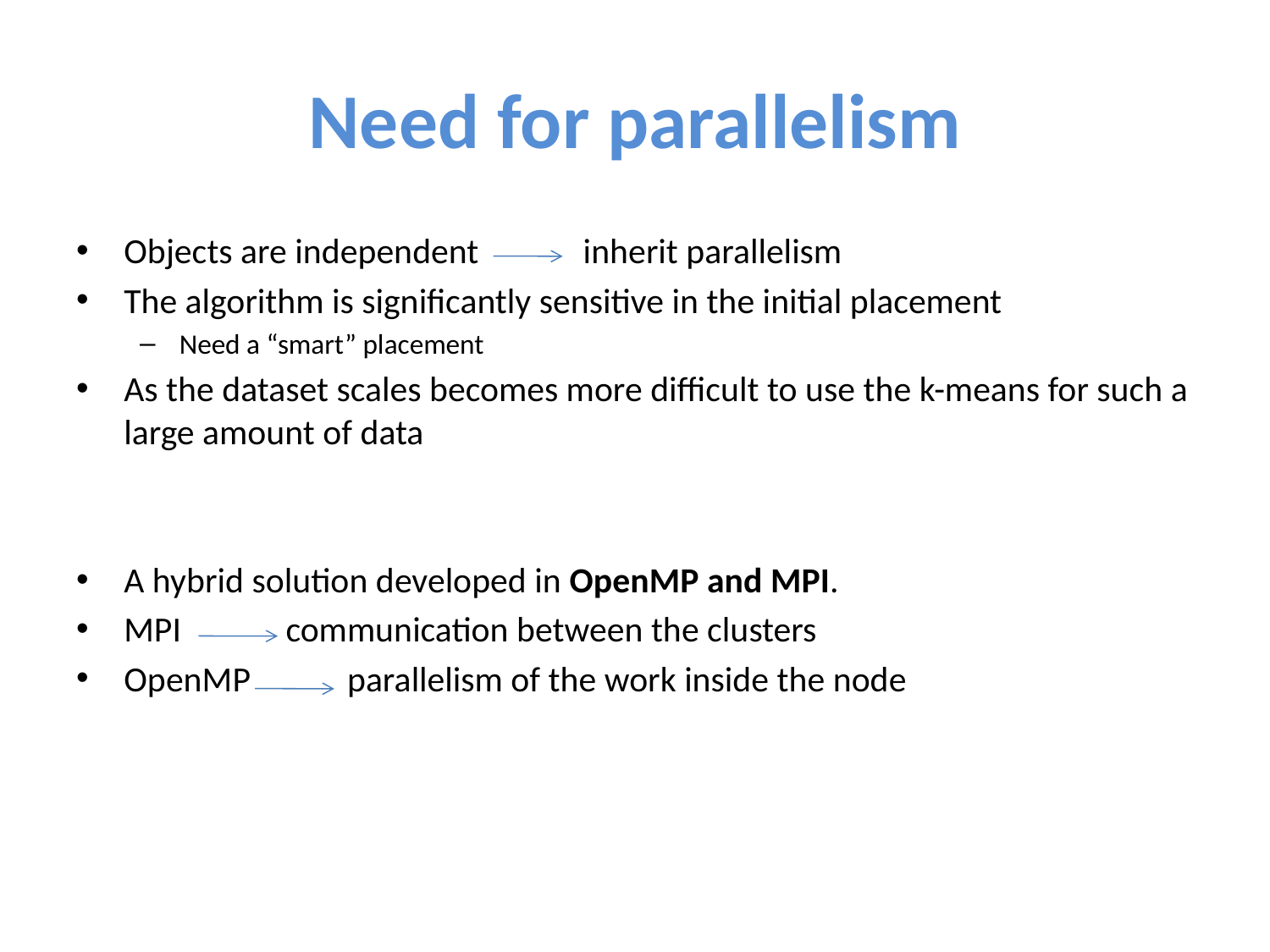

# Need for parallelism
Objects are independent             inherit parallelism
The algorithm is significantly sensitive in the initial placement
Need a “smart” placement
As the dataset scales becomes more difficult to use the k-means for such a large amount of data

A hybrid solution developed in OpenMP and MPI.
MPI             communication between the clusters
OpenMP            parallelism of the work inside the node